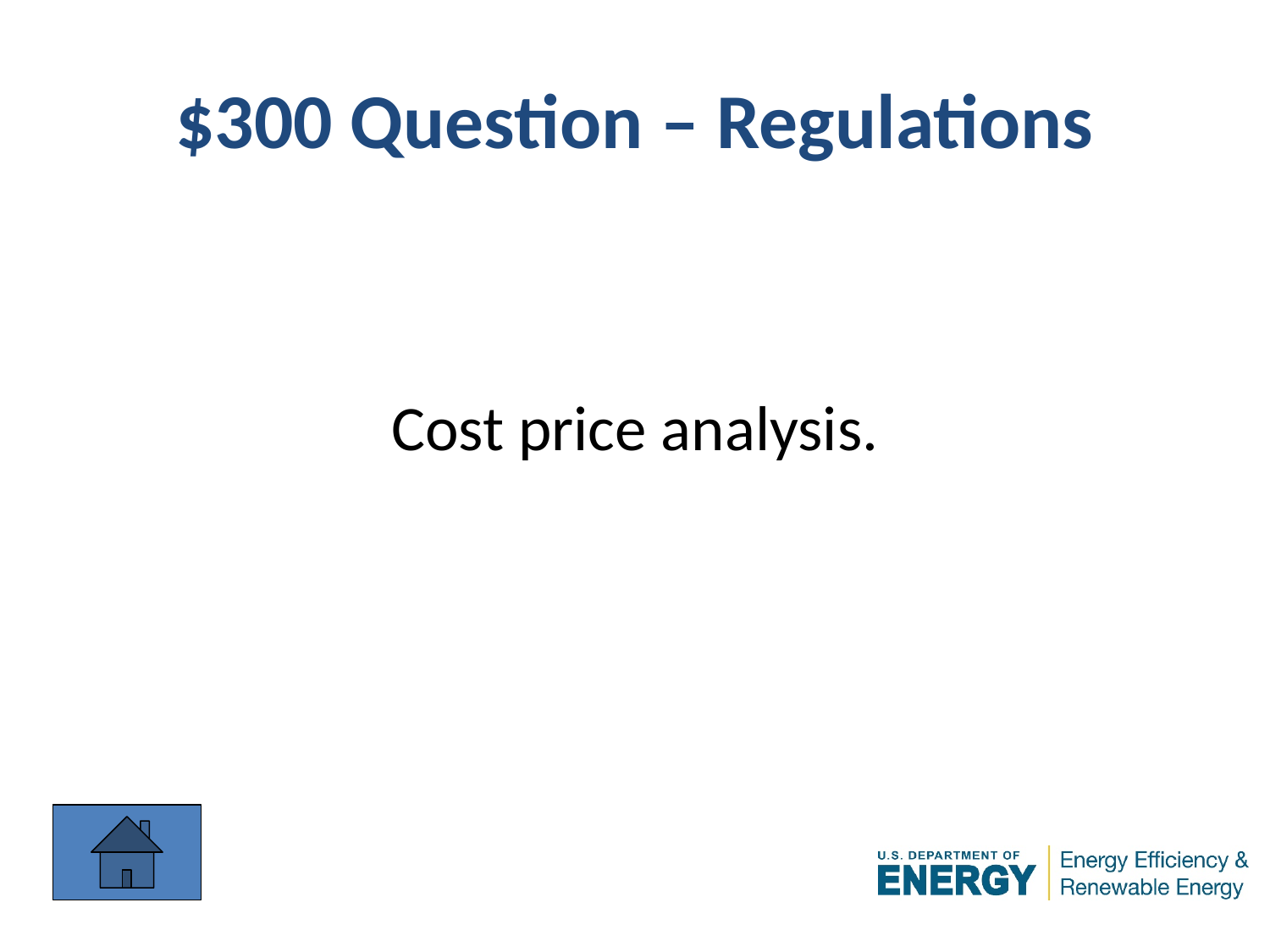

# $300 Question – Regulations
Cost price analysis.